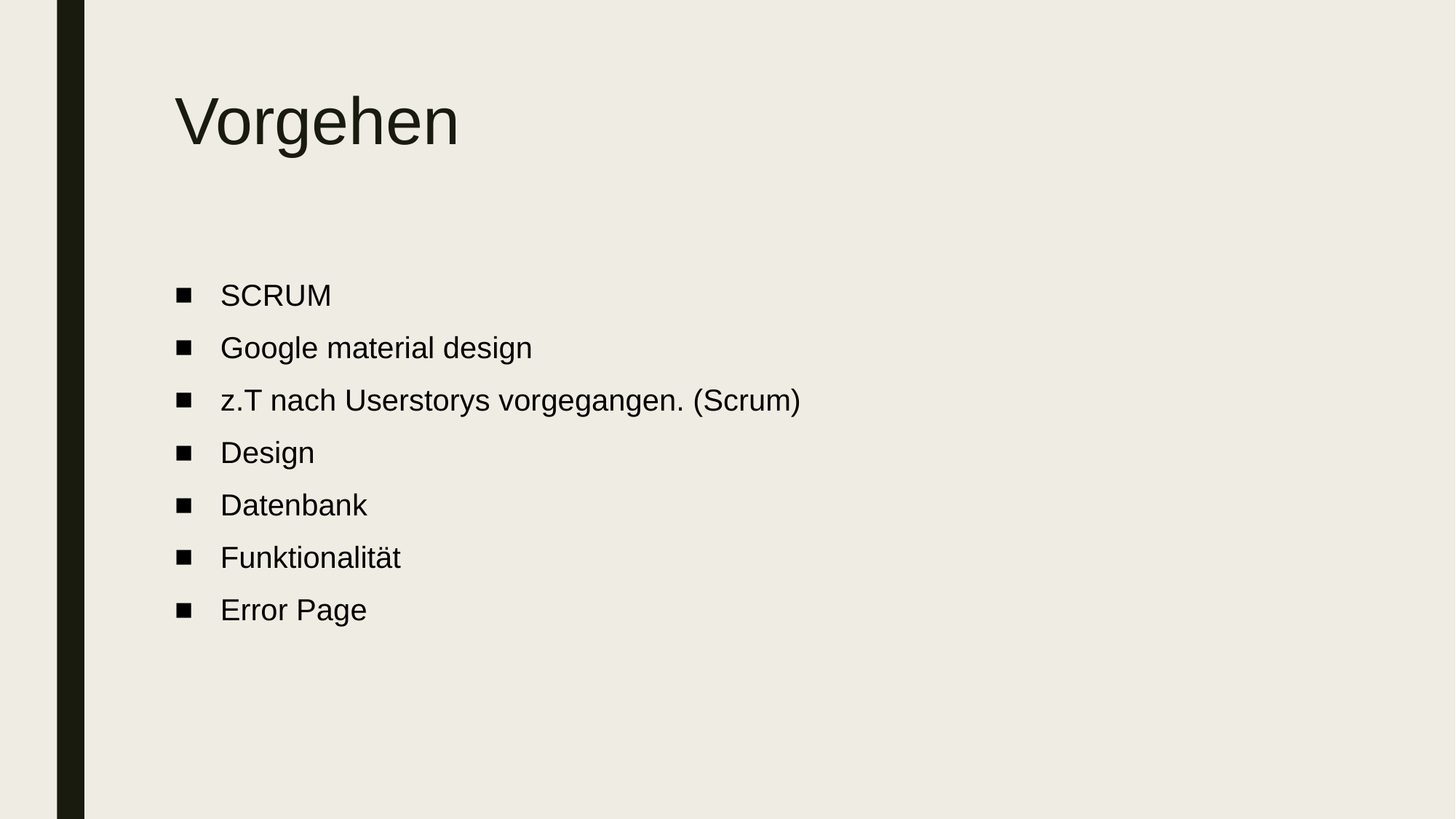

# Vorgehen
SCRUM
Google material design
z.T nach Userstorys vorgegangen. (Scrum)
Design
Datenbank
Funktionalität
Error Page